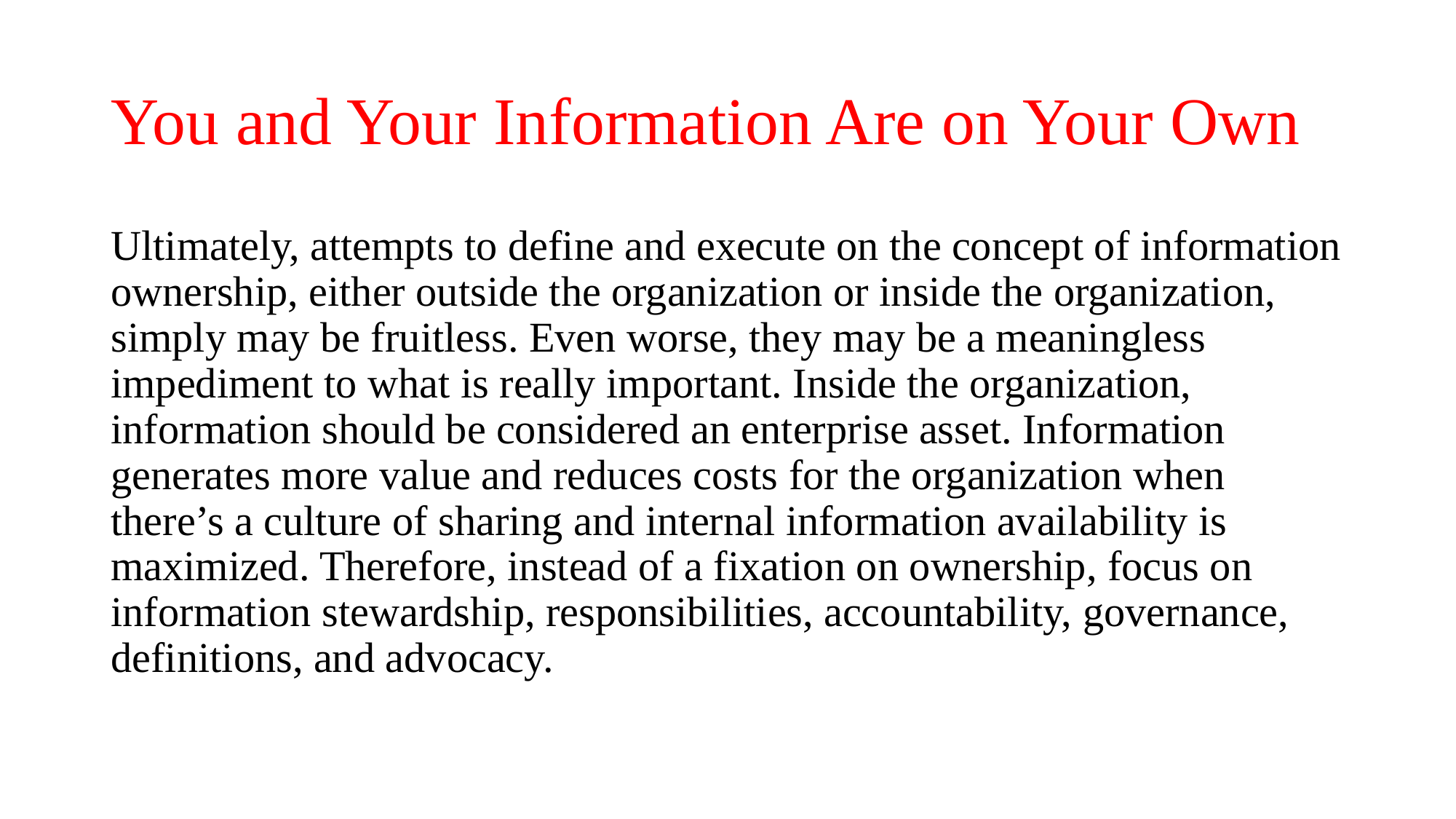

# You and Your Information Are on Your Own
Ultimately, attempts to define and execute on the concept of information ownership, either outside the organization or inside the organization, simply may be fruitless. Even worse, they may be a meaningless impediment to what is really important. Inside the organization, information should be considered an enterprise asset. Information generates more value and reduces costs for the organization when there’s a culture of sharing and internal information availability is maximized. Therefore, instead of a fixation on ownership, focus on information stewardship, responsibilities, accountability, governance, definitions, and advocacy.